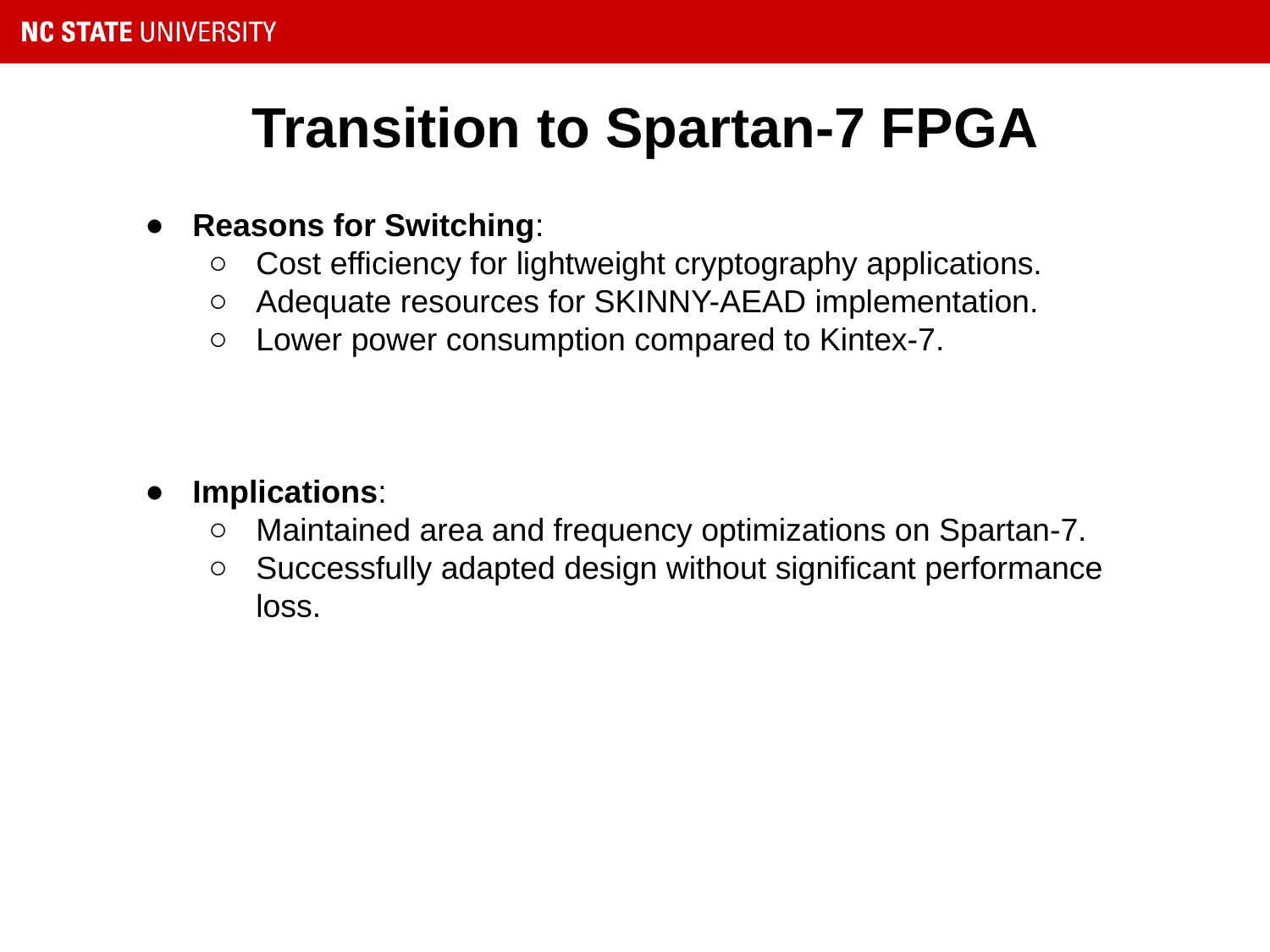

Transition to Spartan-7 FPGA
Reasons for Switching:
Cost efficiency for lightweight cryptography applications.
Adequate resources for SKINNY-AEAD implementation.
Lower power consumption compared to Kintex-7.

Implications:
Maintained area and frequency optimizations on Spartan-7.
Successfully adapted design without significant performance loss.